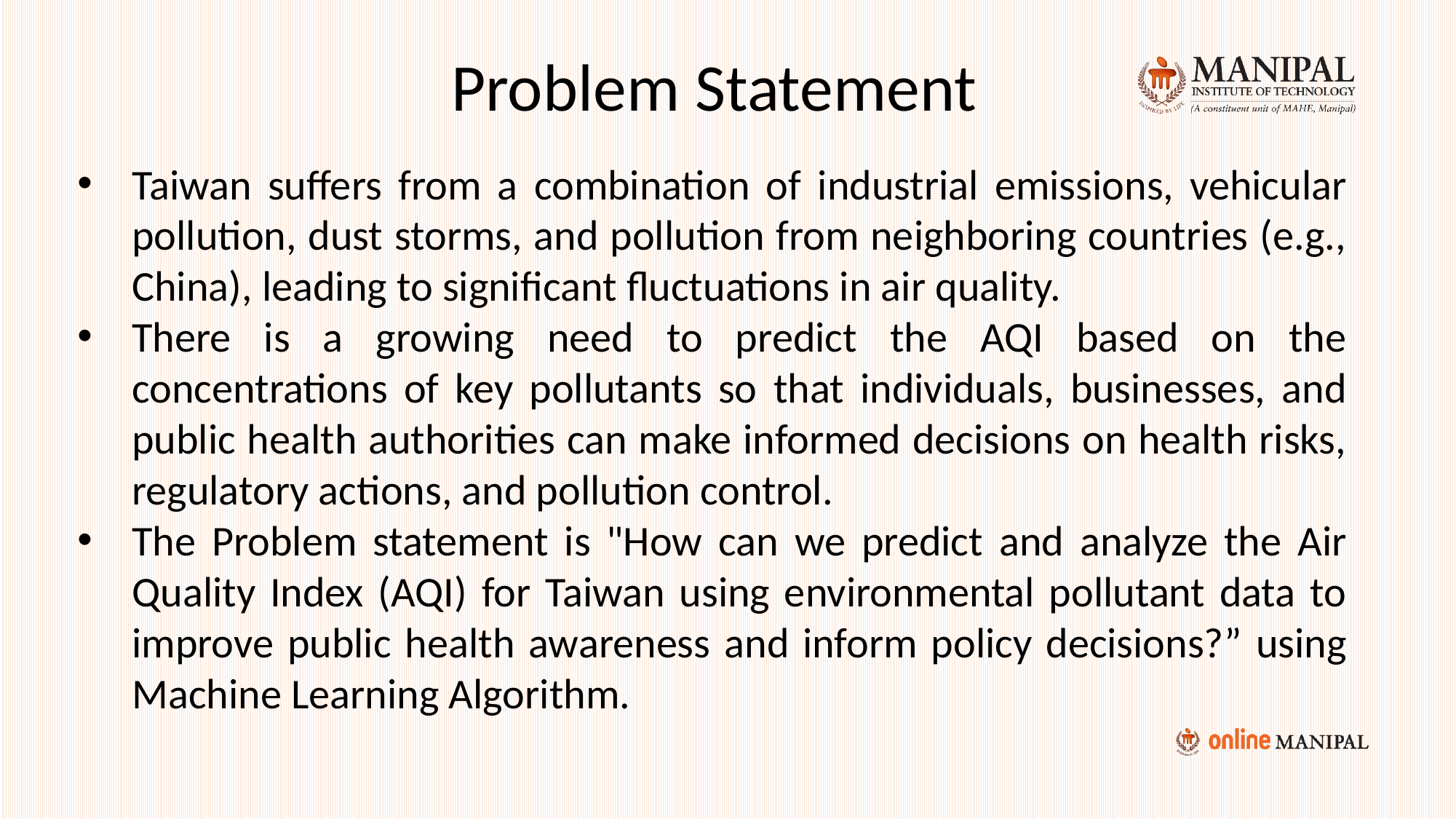

Problem Statement
Taiwan suffers from a combination of industrial emissions, vehicular pollution, dust storms, and pollution from neighboring countries (e.g., China), leading to significant fluctuations in air quality.
There is a growing need to predict the AQI based on the concentrations of key pollutants so that individuals, businesses, and public health authorities can make informed decisions on health risks, regulatory actions, and pollution control.
The Problem statement is "How can we predict and analyze the Air Quality Index (AQI) for Taiwan using environmental pollutant data to improve public health awareness and inform policy decisions?” using Machine Learning Algorithm.